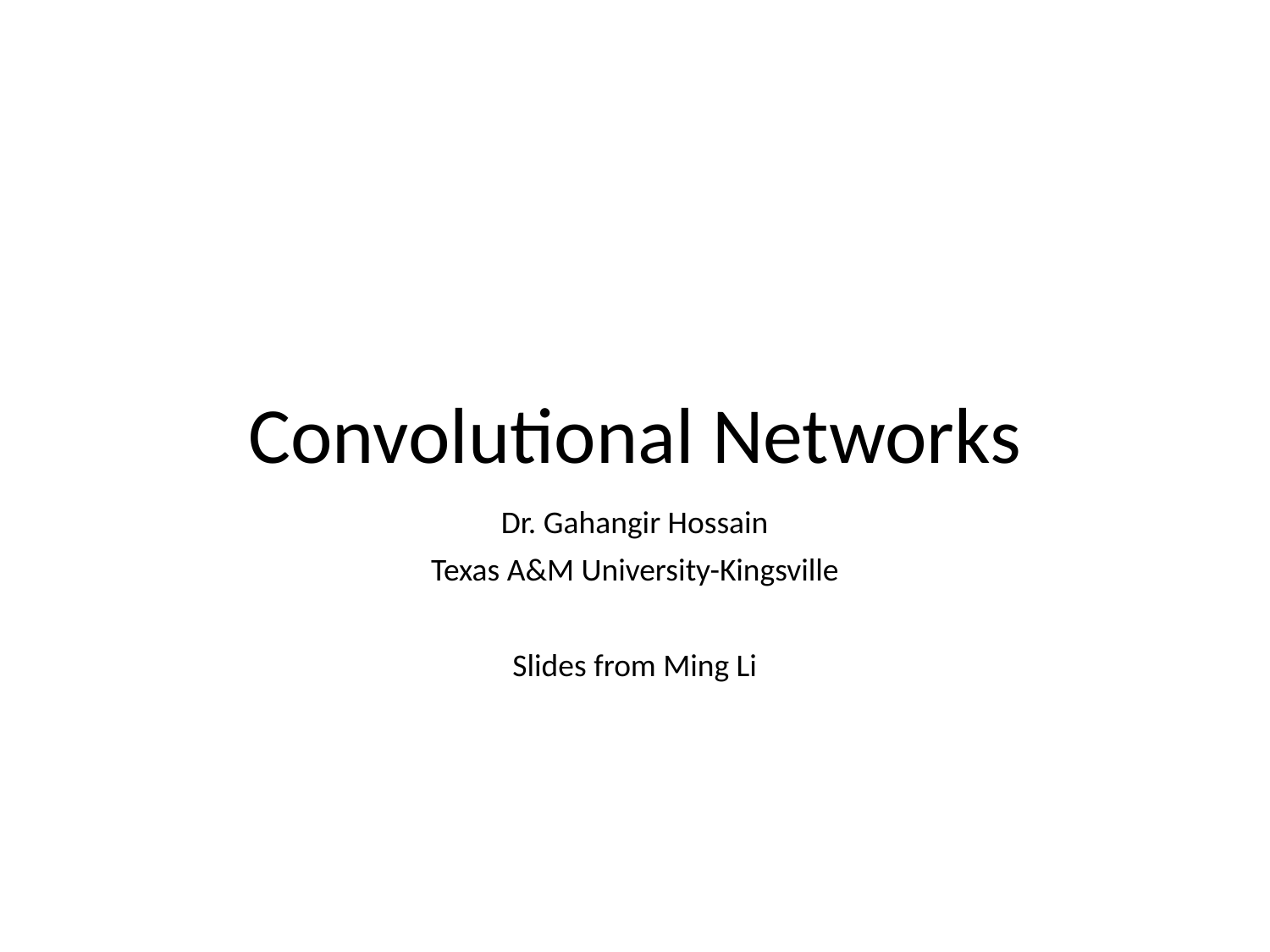

# Convolutional Networks
Dr. Gahangir Hossain
Texas A&M University-Kingsville

Slides from Ming Li